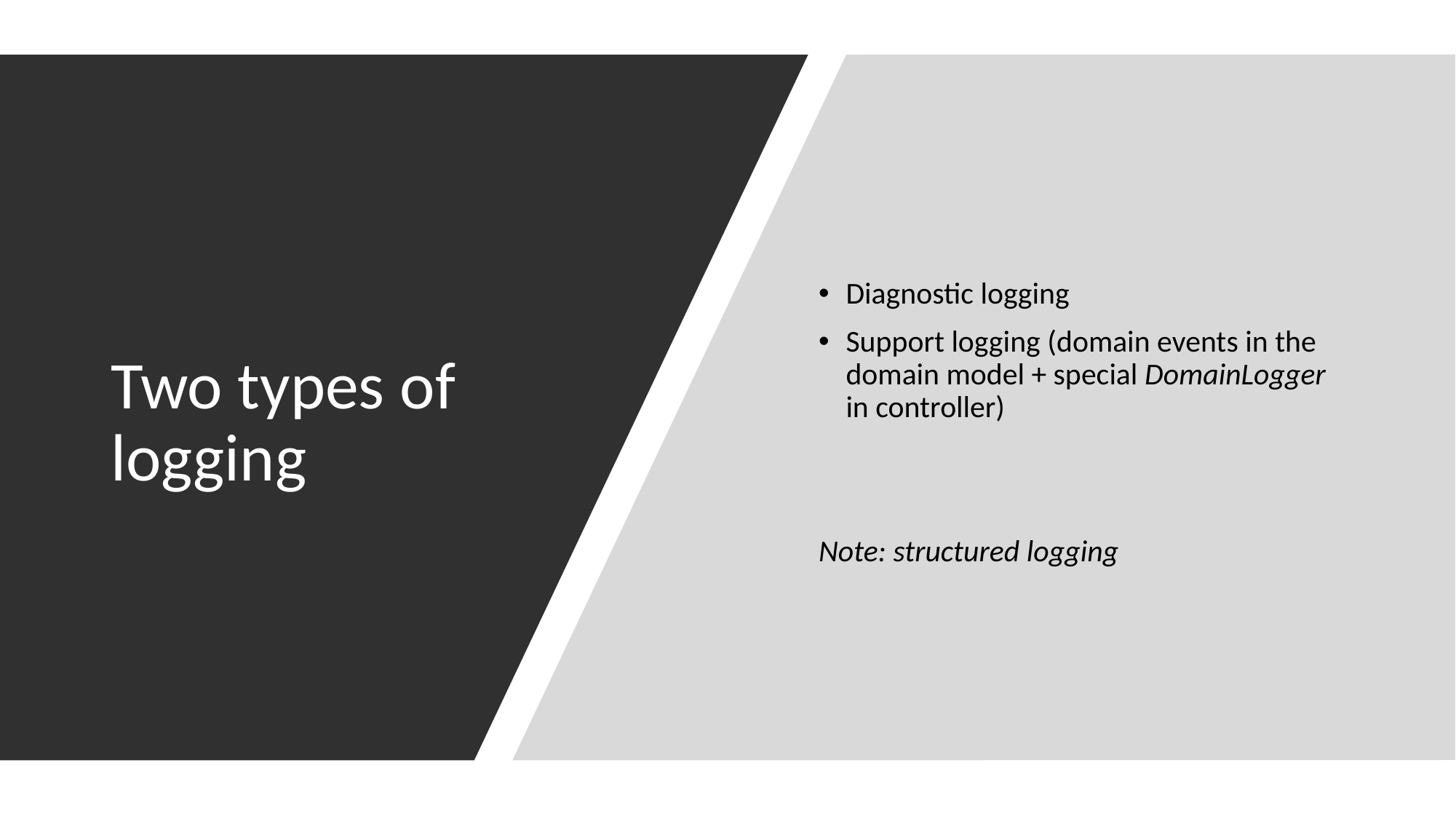

Diagnostic logging
Support logging (domain events in the domain model + special DomainLogger in controller)

Note: structured logging
# Two types of logging